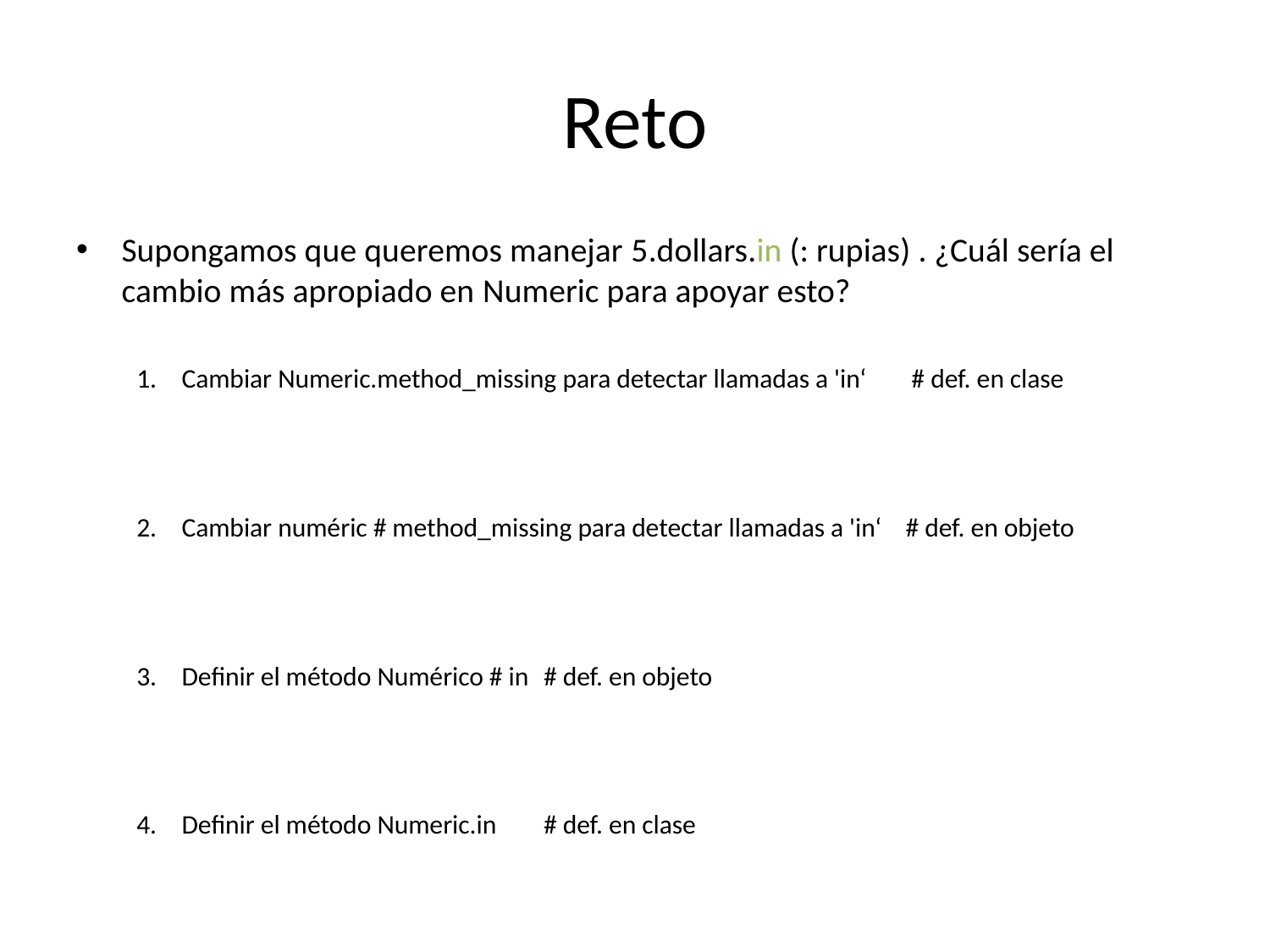

# Reto
Supongamos que queremos manejar 5.dollars.in (: rupias) . ¿Cuál sería el cambio más apropiado en Numeric para apoyar esto?

Cambiar Numeric.method_missing para detectar llamadas a 'in‘  	 # def. en clase

Cambiar numéric # method_missing para detectar llamadas a 'in‘ 	# def. en objeto

Definir el método Numérico # in				# def. en objeto

Definir el método Numeric.in				# def. en clase